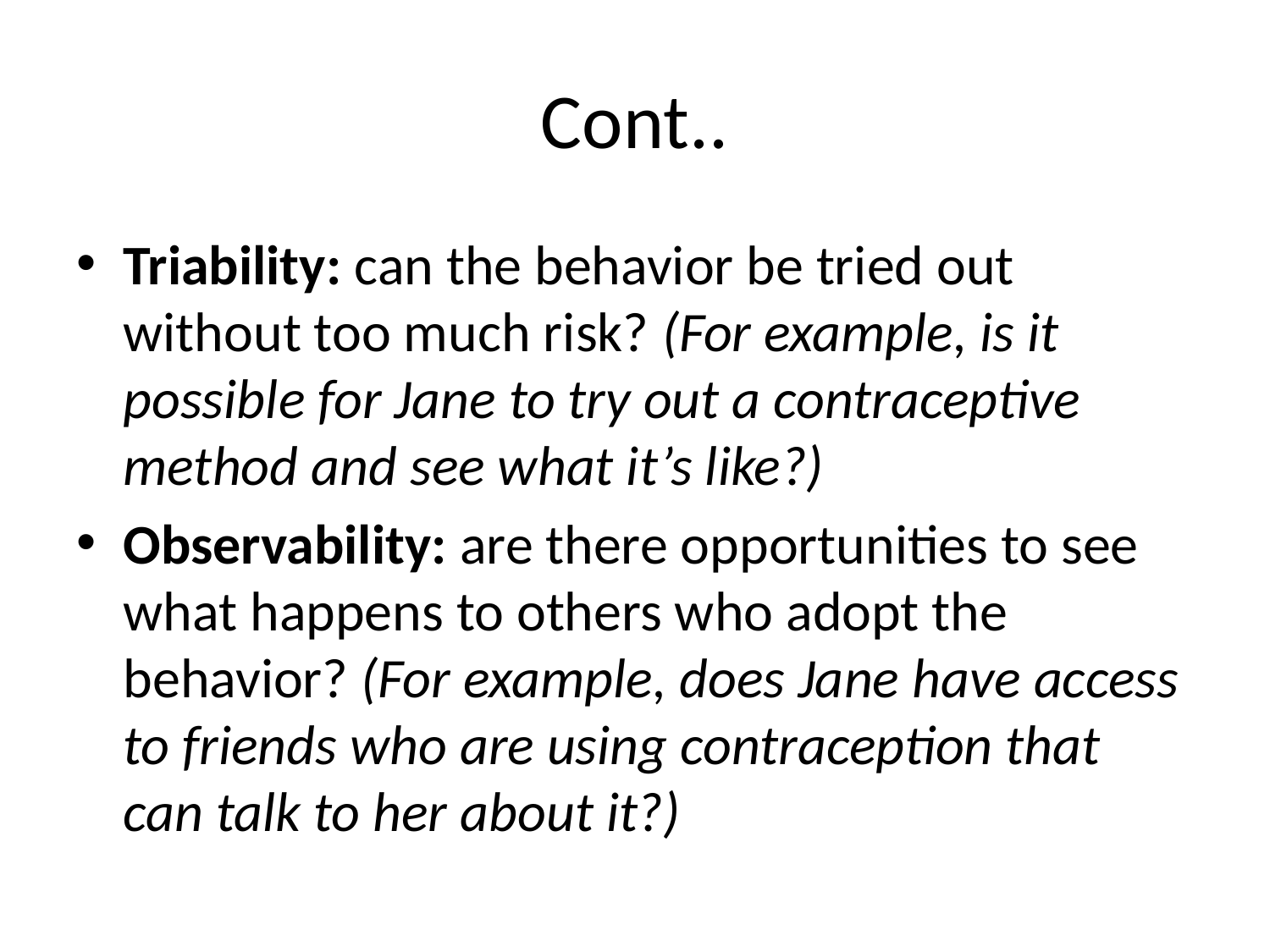

# Cont..
Triability: can the behavior be tried out without too much risk? (For example, is it possible for Jane to try out a contraceptive method and see what it’s like?)
Observability: are there opportunities to see what happens to others who adopt the behavior? (For example, does Jane have access to friends who are using contraception that can talk to her about it?)